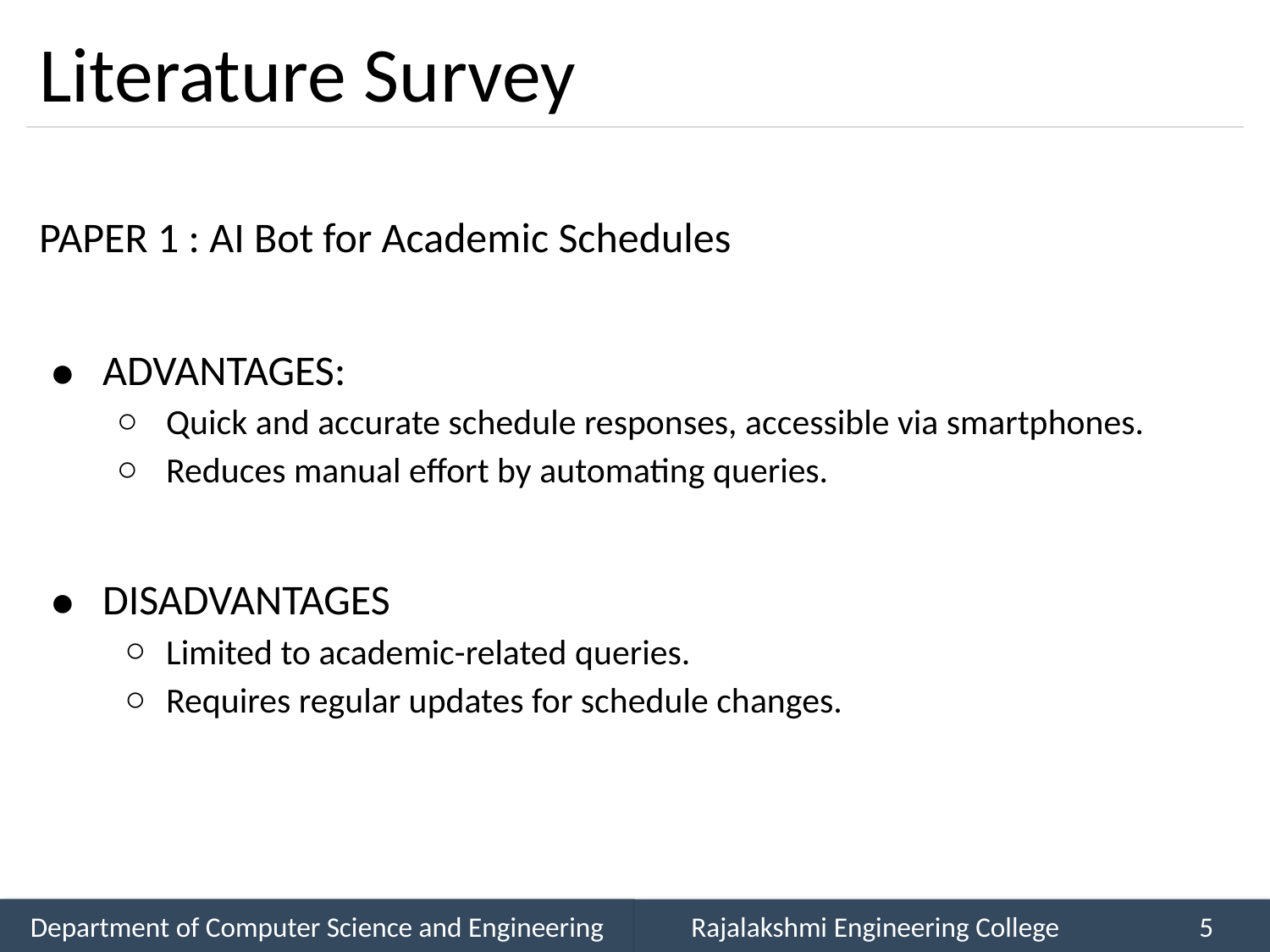

# Literature Survey

PAPER 1 : AI Bot for Academic Schedules

ADVANTAGES:
Quick and accurate schedule responses, accessible via smartphones.
Reduces manual effort by automating queries.

DISADVANTAGES
Limited to academic-related queries.
Requires regular updates for schedule changes.